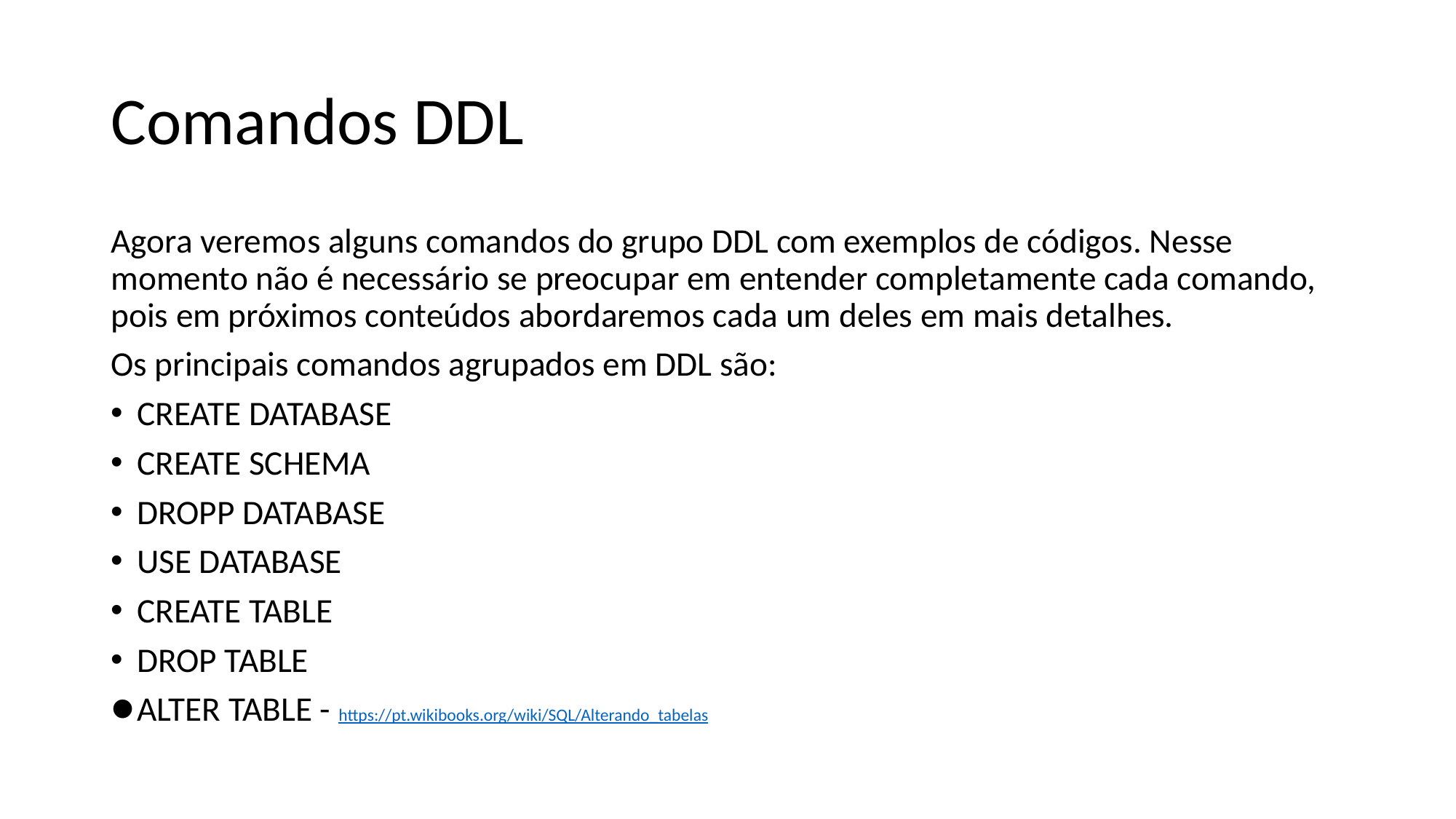

# Comandos DDL
Agora veremos alguns comandos do grupo DDL com exemplos de códigos. Nesse momento não é necessário se preocupar em entender completamente cada comando, pois em próximos conteúdos abordaremos cada um deles em mais detalhes.
Os principais comandos agrupados em DDL são:
CREATE DATABASE
CREATE SCHEMA
DROPP DATABASE
USE DATABASE
CREATE TABLE
DROP TABLE
ALTER TABLE - https://pt.wikibooks.org/wiki/SQL/Alterando_tabelas